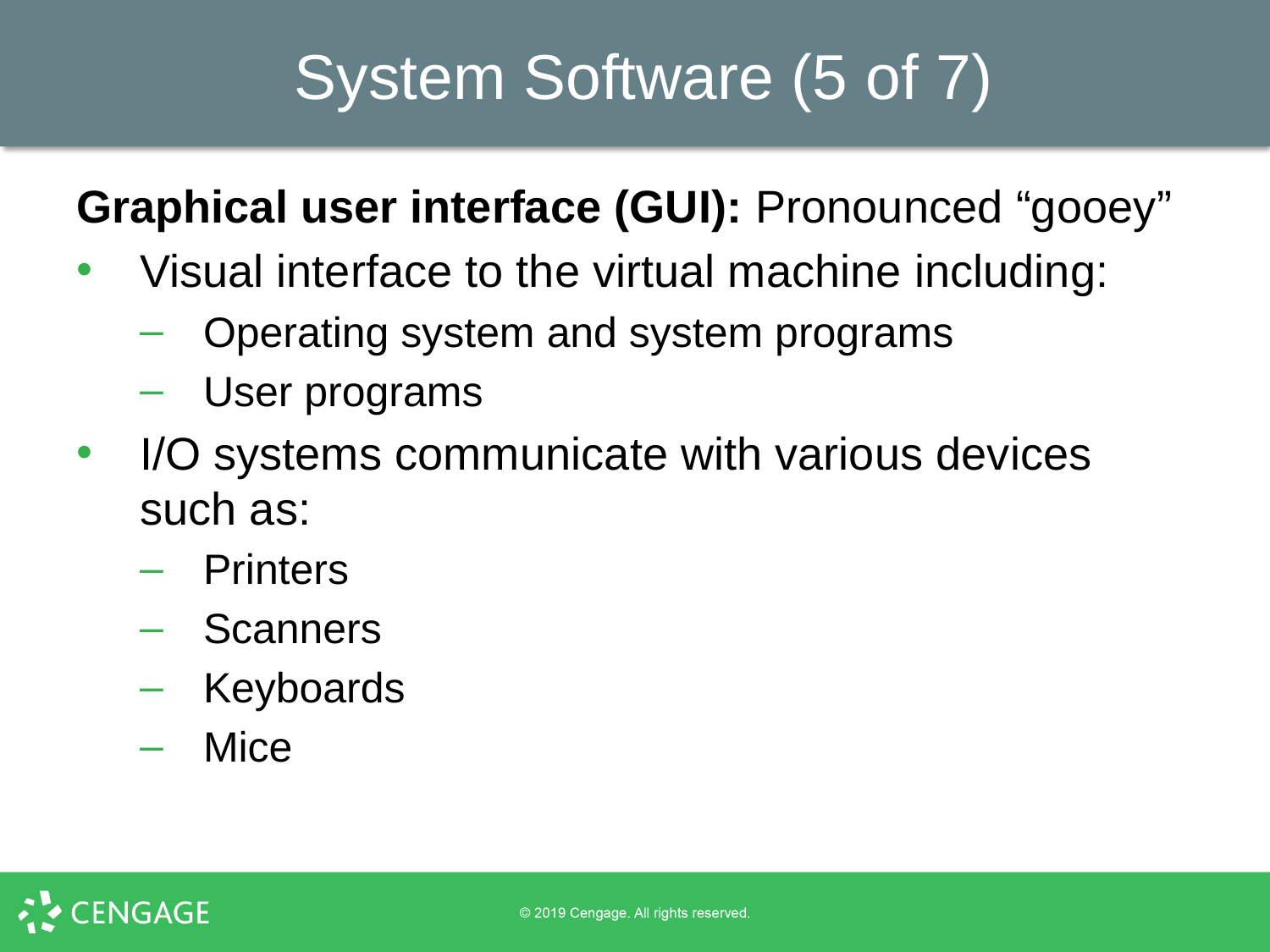

# System Software (5 of 7)
Graphical user interface (GUI): Pronounced “gooey”
Visual interface to the virtual machine including:
Operating system and system programs
User programs
I/O systems communicate with various devices such as:
Printers
Scanners
Keyboards
Mice